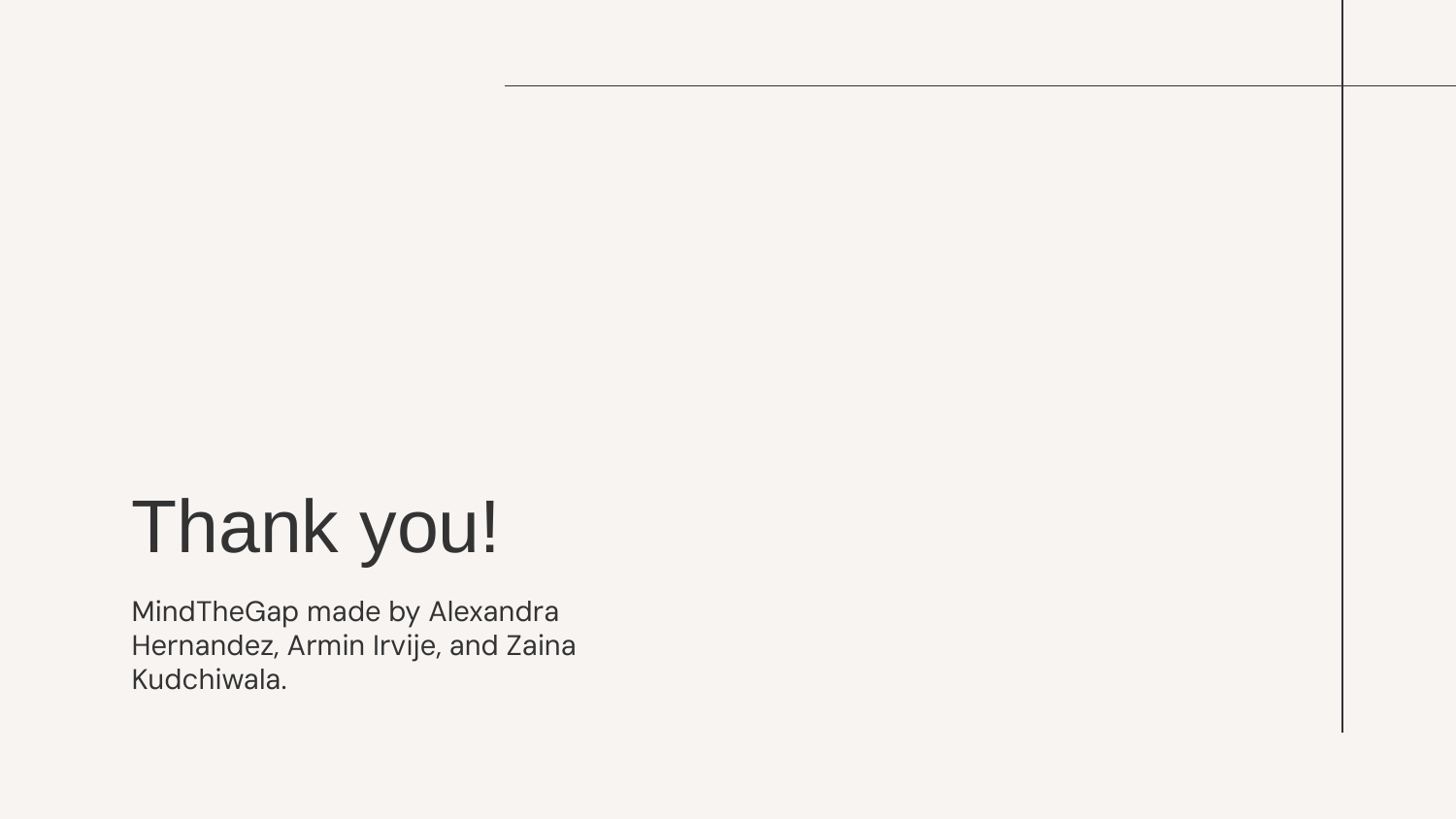

# Thank you!
MindTheGap made by Alexandra Hernandez, Armin Irvije, and Zaina Kudchiwala.